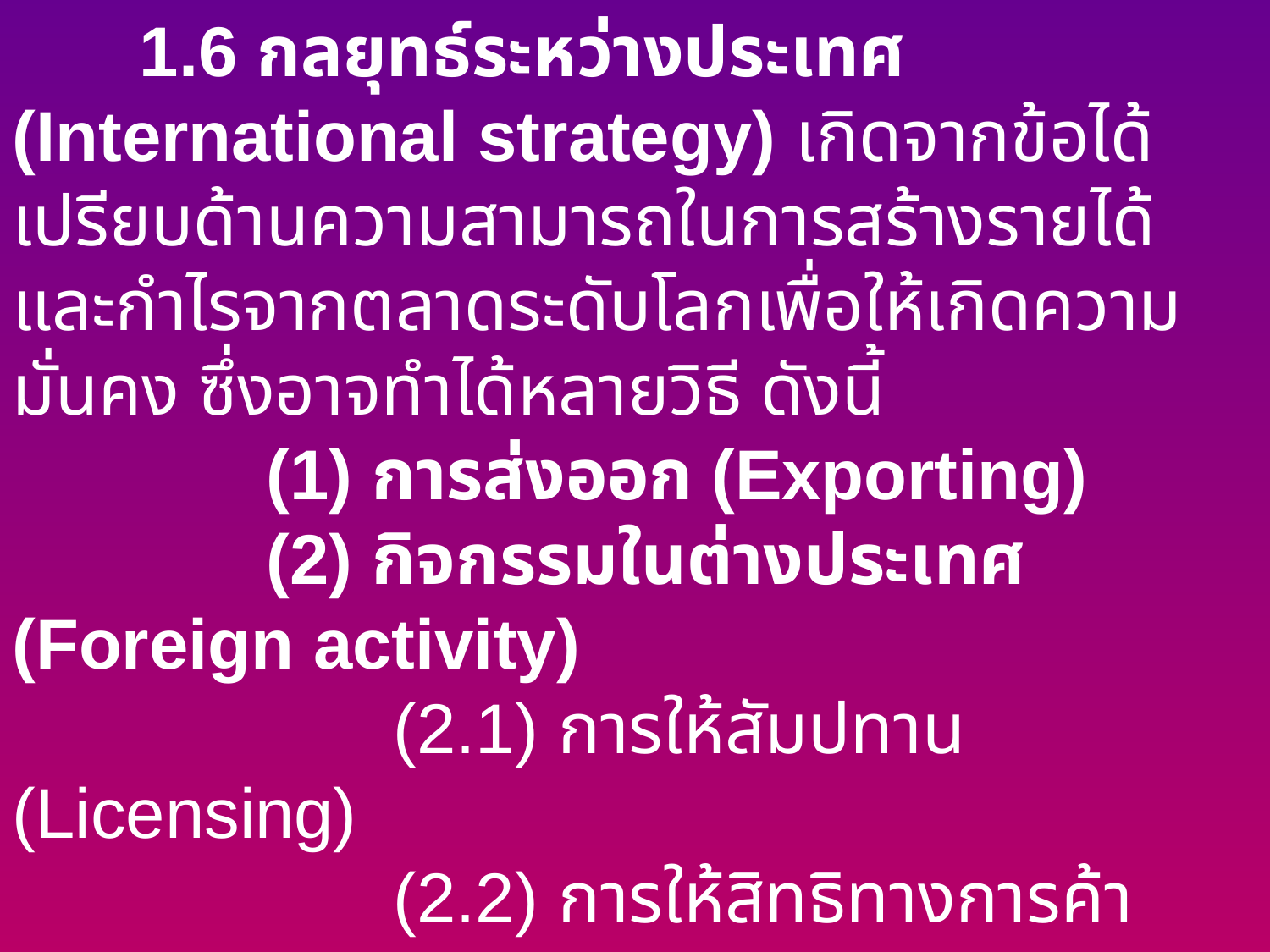

1.6 กลยุทธ์ระหว่างประเทศ (International strategy) เกิดจากข้อได้เปรียบด้านความสามารถในการสร้างรายได้และกำไรจากตลาดระดับโลกเพื่อให้เกิดความมั่นคง ซึ่งอาจทำได้หลายวิธี ดังนี้
		(1) การส่งออก (Exporting)
		(2) กิจกรรมในต่างประเทศ (Foreign activity)
			(2.1) การให้สัมปทาน (Licensing)
			(2.2) การให้สิทธิทางการค้า (Franchising)
			(2.3) การร่วมลงทุน (Joint venture)
		(3) การลงทุนทางตรงต่างประเทศ [Foreign Direct Investment (FDI)]